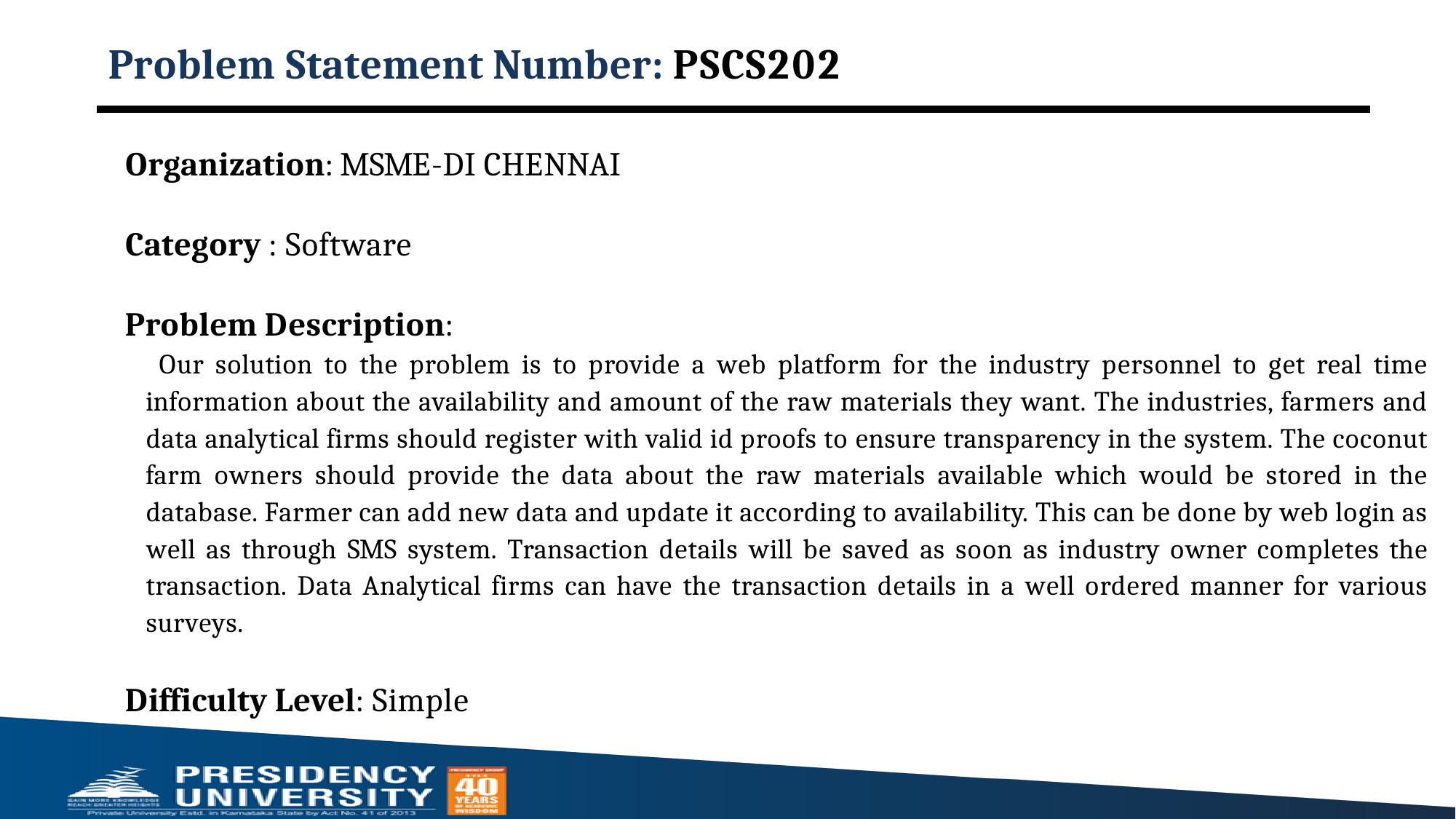

# Problem Statement Number: PSCS202
Organization: MSME-DI CHENNAI
Category : Software
Problem Description:
   Our solution to the problem is to provide a web platform for the industry personnel to get real time information about the availability and amount of the raw materials they want. The industries, farmers and data analytical firms should register with valid id proofs to ensure transparency in the system. The coconut farm owners should provide the data about the raw materials available which would be stored in the database. Farmer can add new data and update it according to availability. This can be done by web login as well as through SMS system. Transaction details will be saved as soon as industry owner completes the transaction. Data Analytical firms can have the transaction details in a well ordered manner for various surveys.
Difficulty Level: Simple